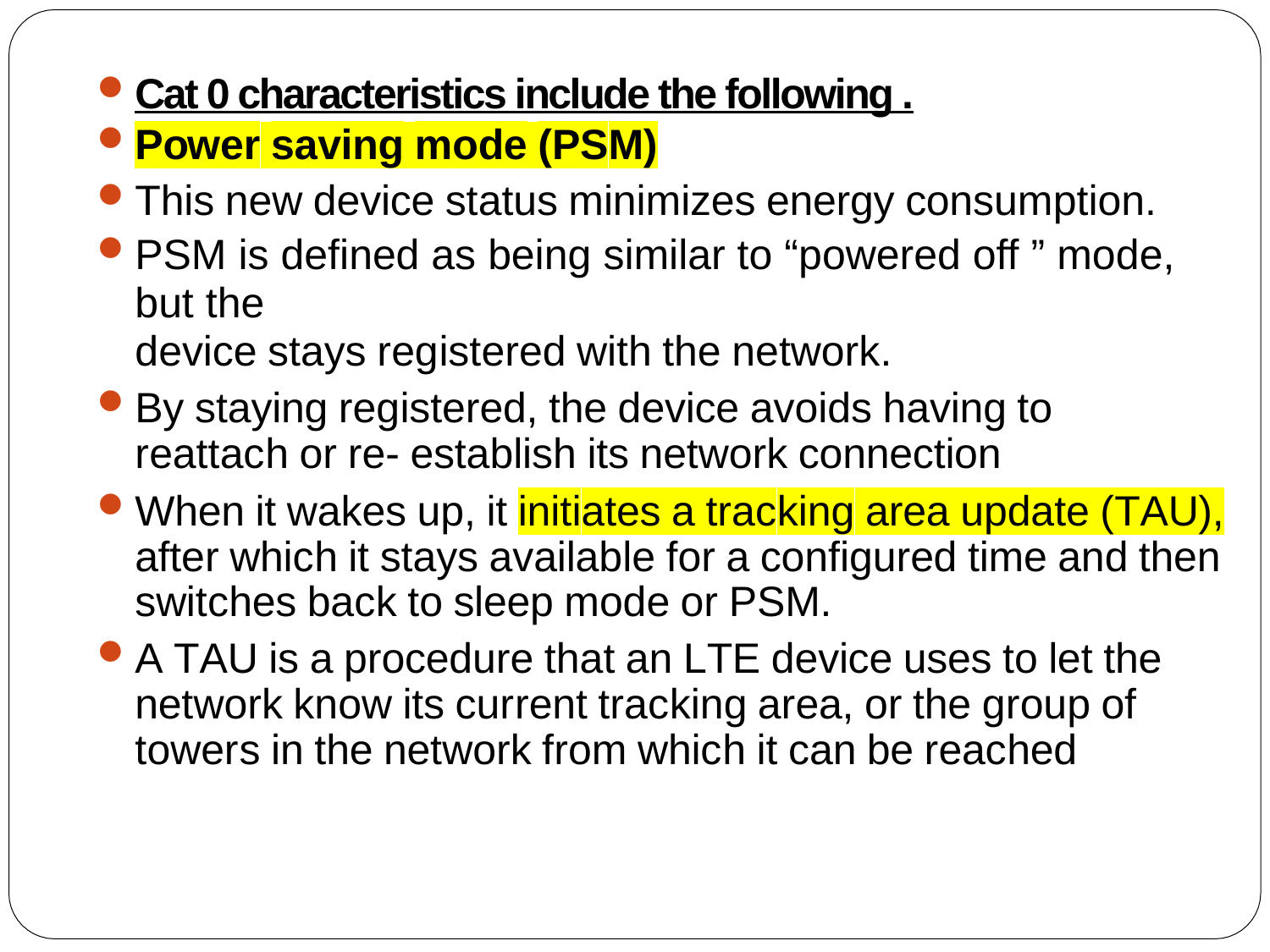

Cat 0 characteristics include the following .
Power saving mode (PSM)
This new device status minimizes energy consumption.
PSM is defined as being similar to “powered off ” mode, but the
device stays registered with the network.
By staying registered, the device avoids having to reattach or re- establish its network connection
When it wakes up, it initiates a tracking area update (TAU), after which it stays available for a configured time and then switches back to sleep mode or PSM.
A TAU is a procedure that an LTE device uses to let the network know its current tracking area, or the group of towers in the network from which it can be reached